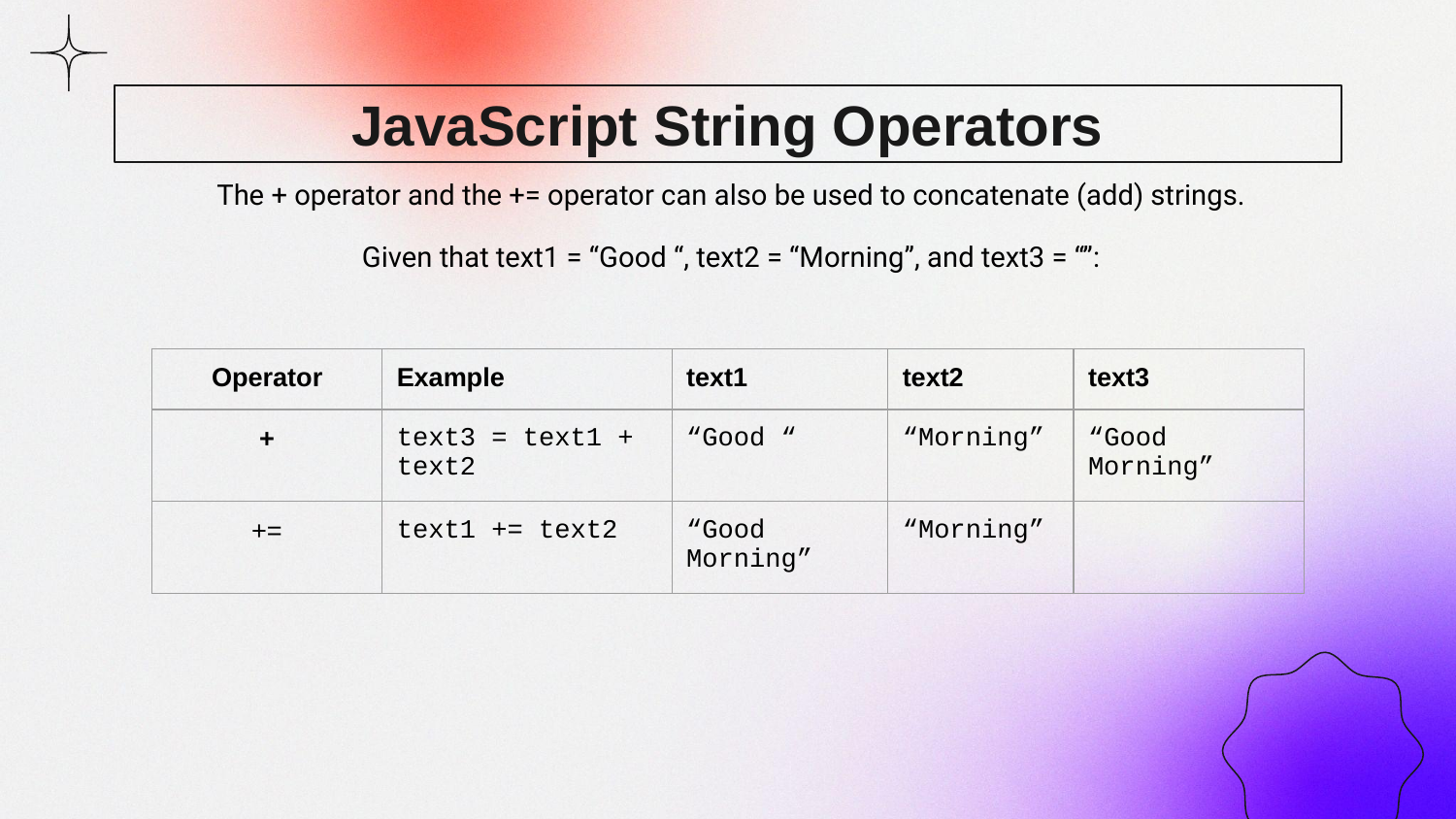

# JavaScript String Operators
The + operator and the += operator can also be used to concatenate (add) strings.
Given that text1 = “Good “, text2 = “Morning”, and text3 = “”:

| Operator | Example | text1 | text2 | text3 |
| --- | --- | --- | --- | --- |
| + | text3 = text1 + text2 | “Good “ | “Morning” | “Good Morning” |
| += | text1 += text2 | “Good Morning” | “Morning” |  |